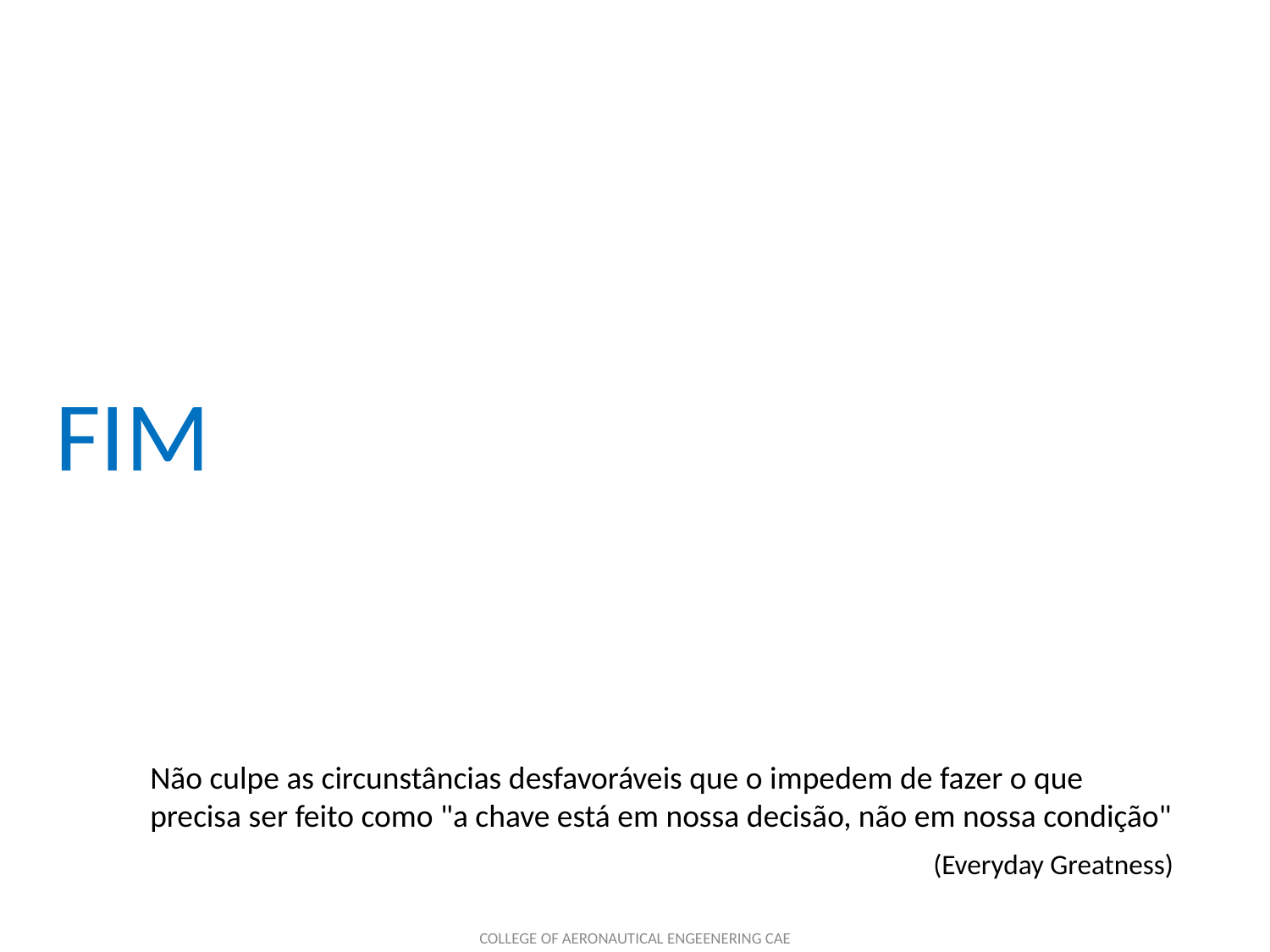

# FIM
Não culpe as circunstâncias desfavoráveis que o impedem de fazer o que precisa ser feito como "a chave está em nossa decisão, não em nossa condição"

(Everyday Greatness)
COLLEGE OF AERONAUTICAL ENGEENERING CAE